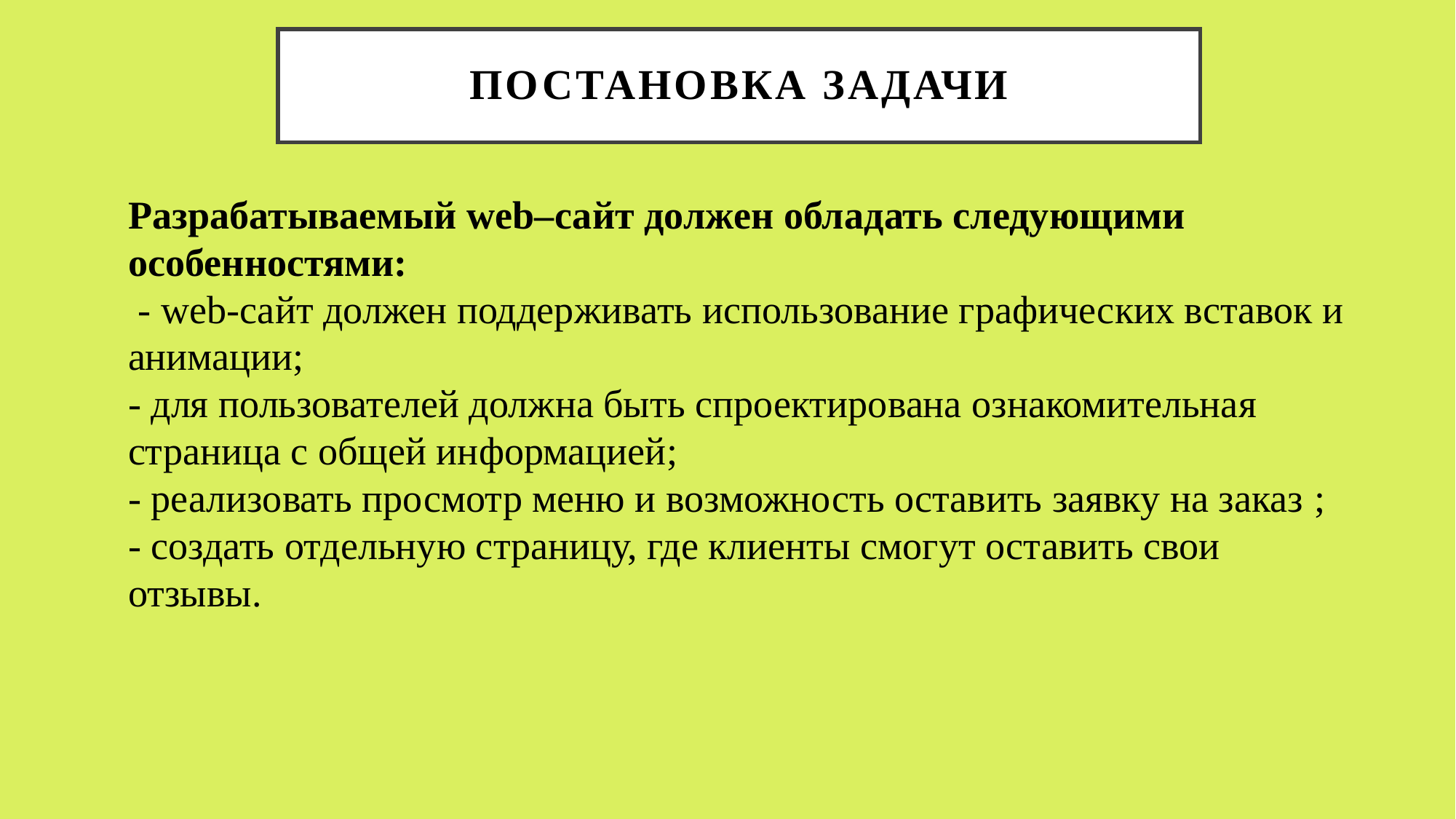

# Постановка задачи
Разрабатываемый web–сайт должен обладать следующими особенностями:
 - web-сайт должен поддерживать использование графических вставок и анимации;
- для пользователей должна быть спроектирована ознакомительная страница с общей информацией;
- реализовать просмотр меню и возможность оставить заявку на заказ ;
- создать отдельную страницу, где клиенты смогут оставить свои отзывы.